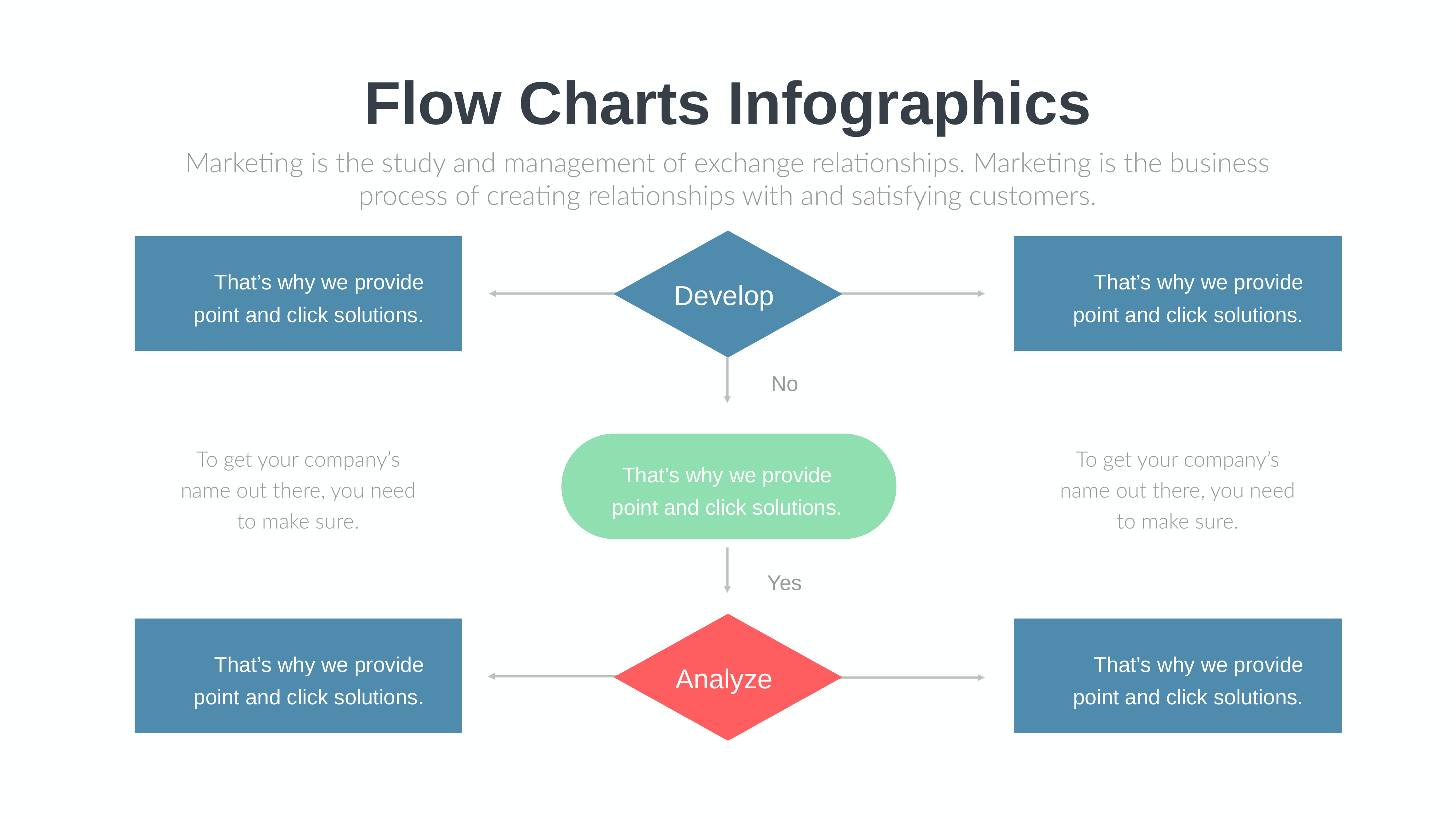

Flow Charts Infographics
Marketing is the study and management of exchange relationships. Marketing is the business process of creating relationships with and satisfying customers.

Develop

That’s why we provide point and click solutions.

That’s why we provide point and click solutions.
No

To get your company’s name out there, you need to make sure.
To get your company’s name out there, you need to make sure.
That’s why we provide point and click solutions.
Yes

Analyze

That’s why we provide point and click solutions.

That’s why we provide point and click solutions.